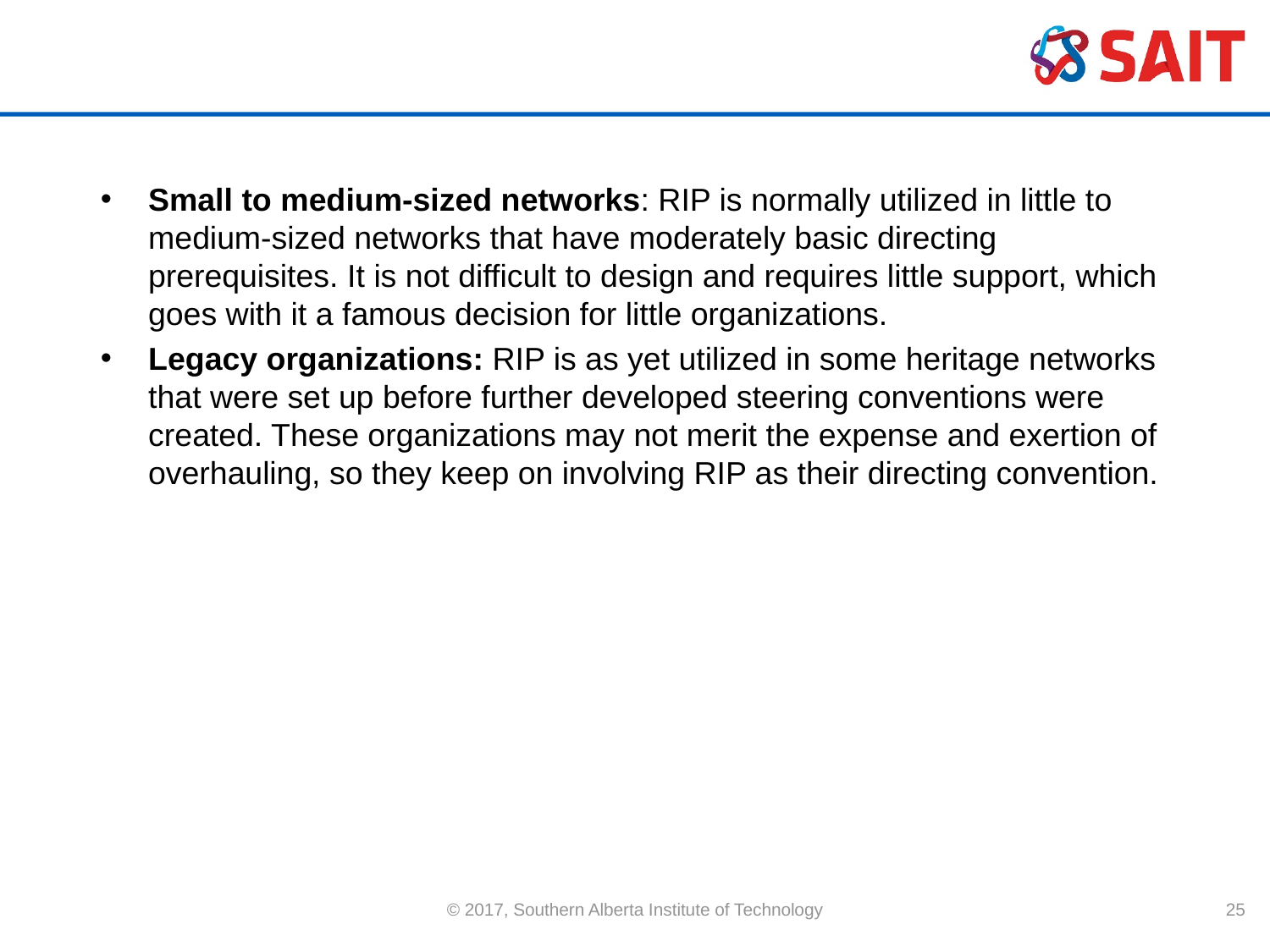

#
Small to medium-sized networks: RIP is normally utilized in little to medium-sized networks that have moderately basic directing prerequisites. It is not difficult to design and requires little support, which goes with it a famous decision for little organizations.
Legacy organizations: RIP is as yet utilized in some heritage networks that were set up before further developed steering conventions were created. These organizations may not merit the expense and exertion of overhauling, so they keep on involving RIP as their directing convention.